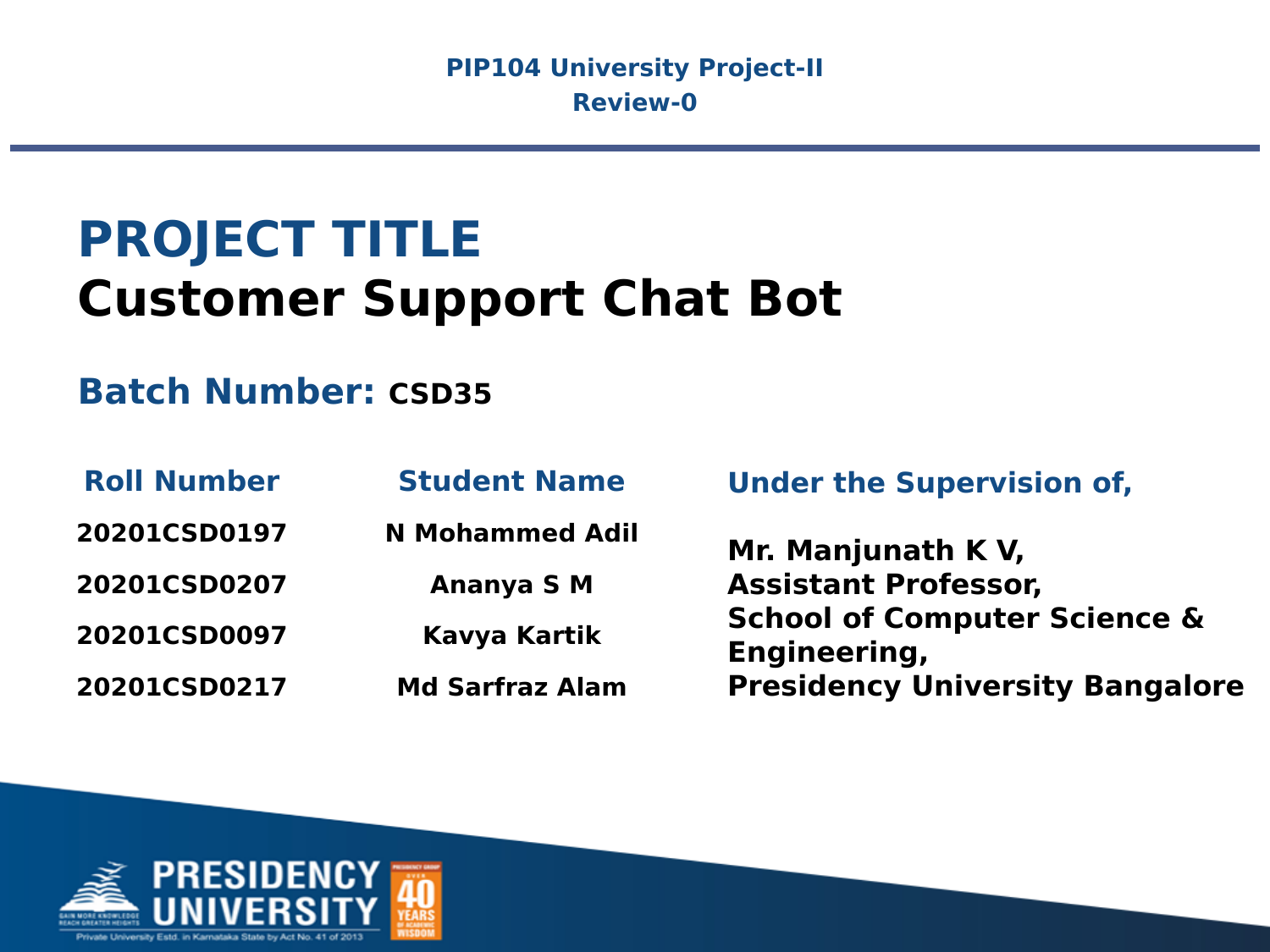

PIP104 University Project-II
Review-0
PROJECT TITLE
Customer Support Chat Bot
Batch Number: CSD35
| Roll Number | Student Name |
| --- | --- |
| 20201CSD0197 | N Mohammed Adil |
| 20201CSD0207 | Ananya S M |
| 20201CSD0097 | Kavya Kartik |
| 20201CSD0217 | Md Sarfraz Alam |
Under the Supervision of,

Mr. Manjunath K V,
Assistant Professor,
School of Computer Science & Engineering,
Presidency University Bangalore